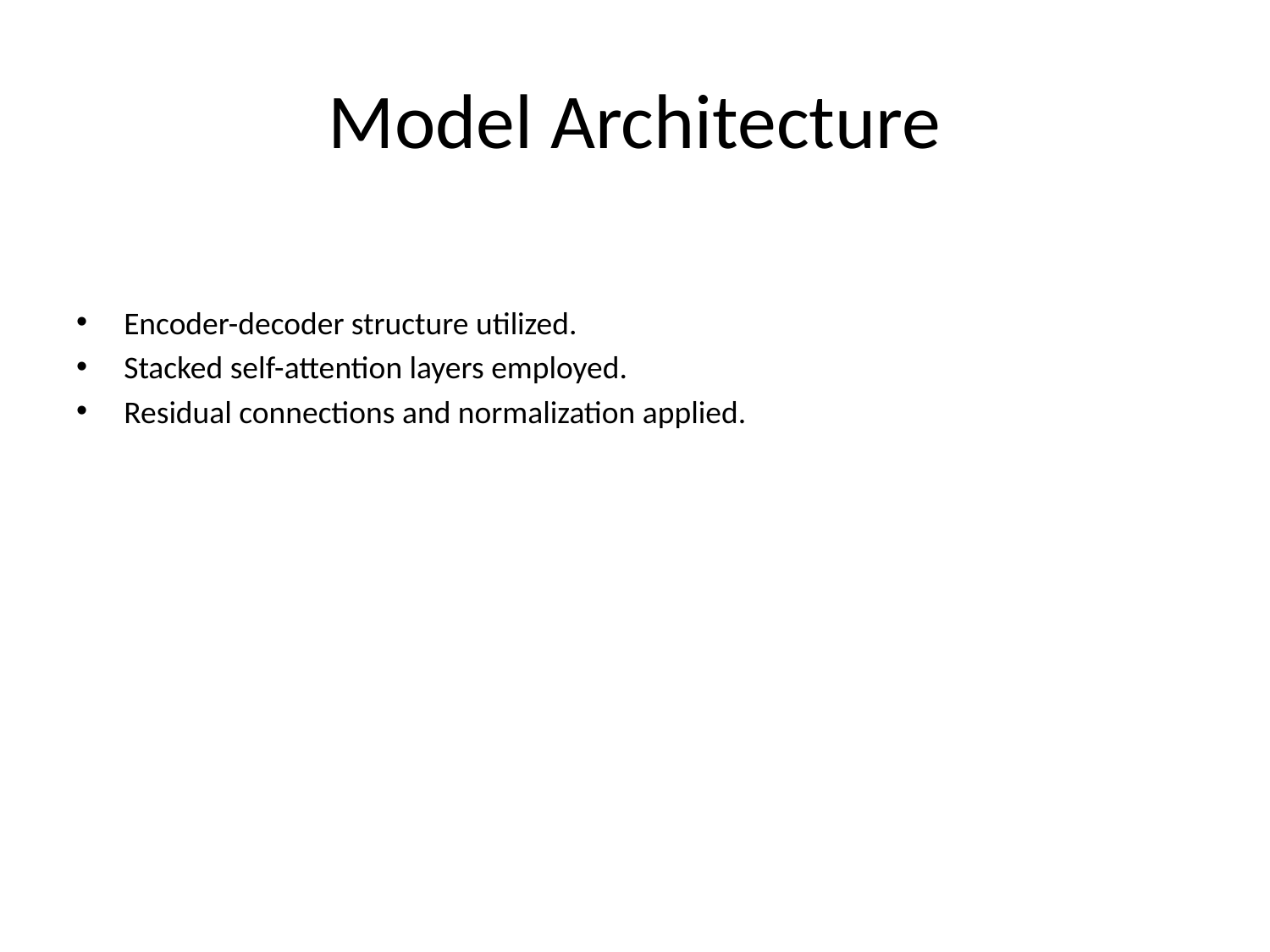

# Model Architecture

Encoder-decoder structure utilized.
Stacked self-attention layers employed.
Residual connections and normalization applied.